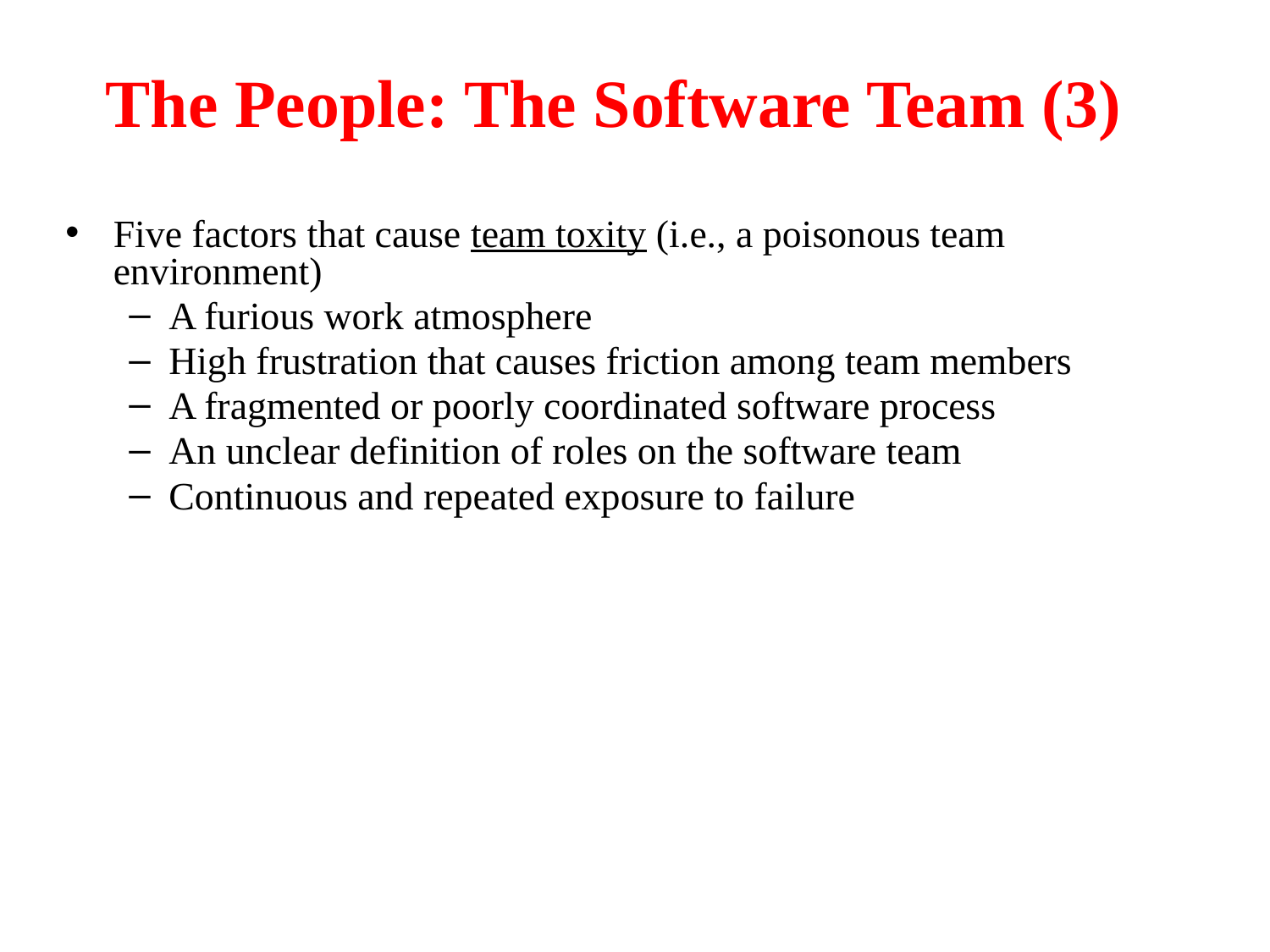

# The People: The Software Team (3)
Five factors that cause team toxity (i.e., a poisonous team environment)
A furious work atmosphere
High frustration that causes friction among team members
A fragmented or poorly coordinated software process
An unclear definition of roles on the software team
Continuous and repeated exposure to failure